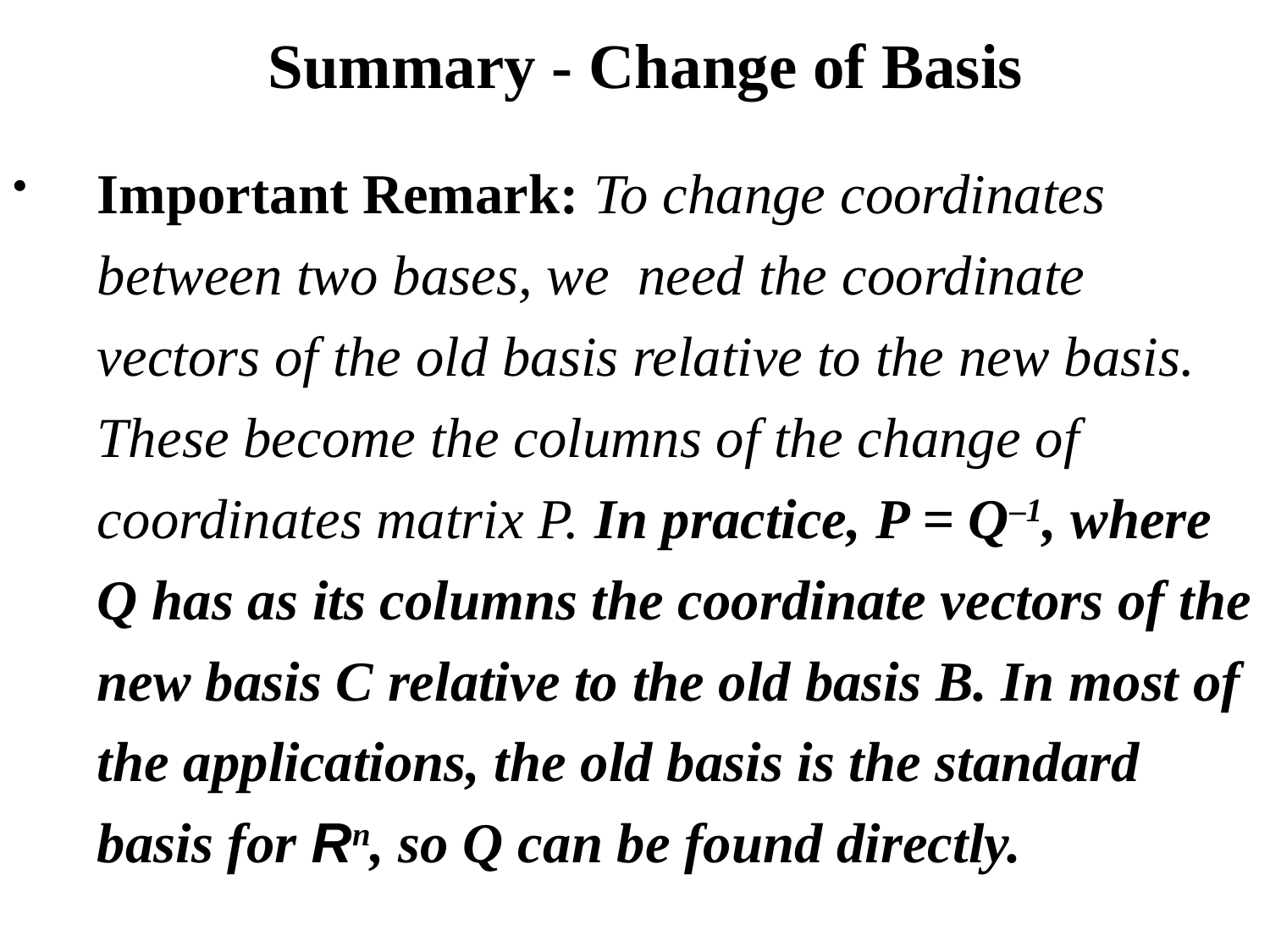

Summary - Change of Basis
Important Remark: To change coordinates between two bases, we  need the coordinate vectors of the old basis relative to the new basis. These become the columns of the change of coordinates matrix P. In practice, P = Q–1, where Q has as its columns the coordinate vectors of the new basis C relative to the old basis B. In most of the applications, the old basis is the standard basis for Rn, so Q can be found directly.